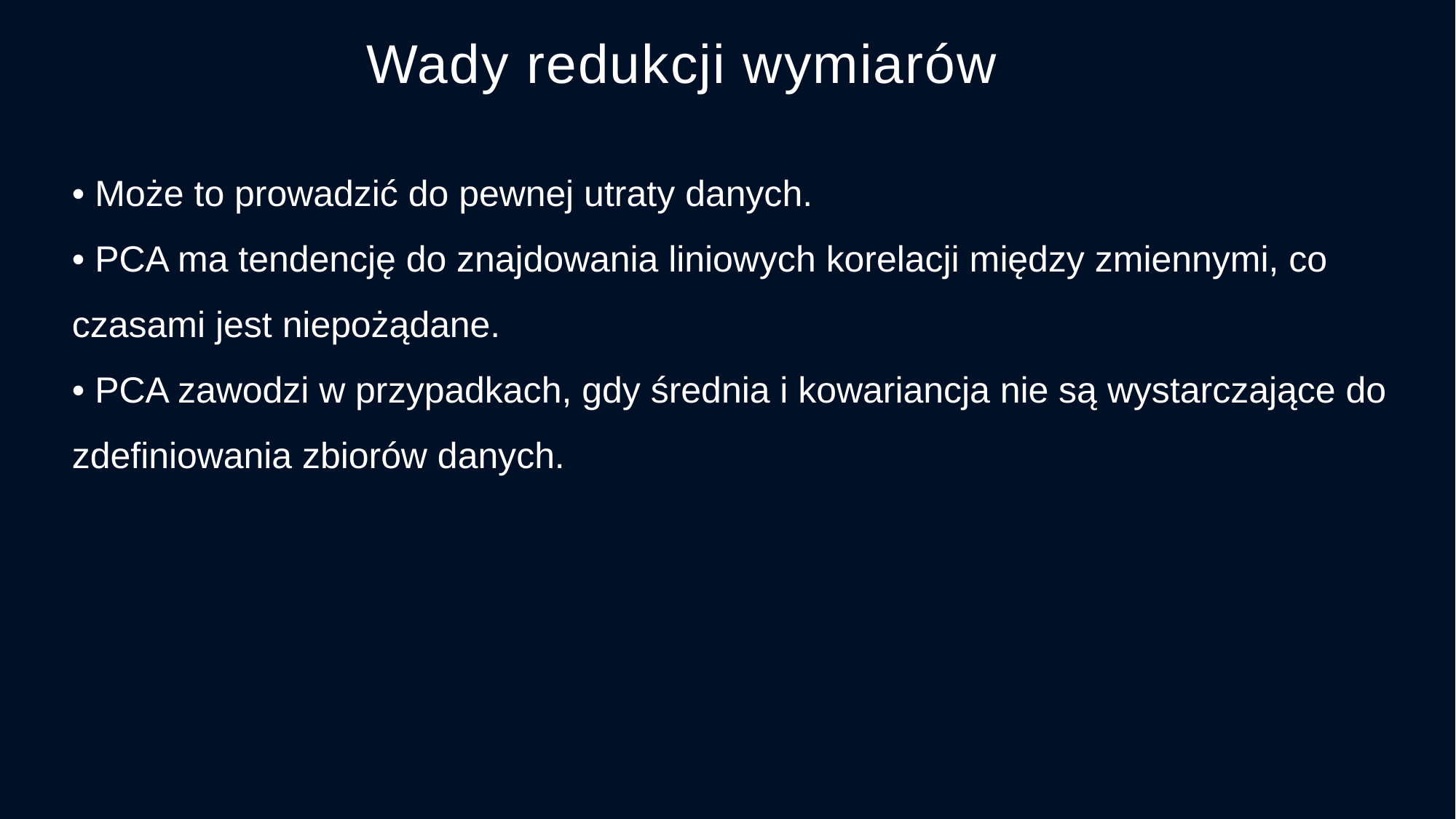

Wady redukcji wymiarów
• Może to prowadzić do pewnej utraty danych.
• PCA ma tendencję do znajdowania liniowych korelacji między zmiennymi, co czasami jest niepożądane.
• PCA zawodzi w przypadkach, gdy średnia i kowariancja nie są wystarczające do zdefiniowania zbiorów danych.